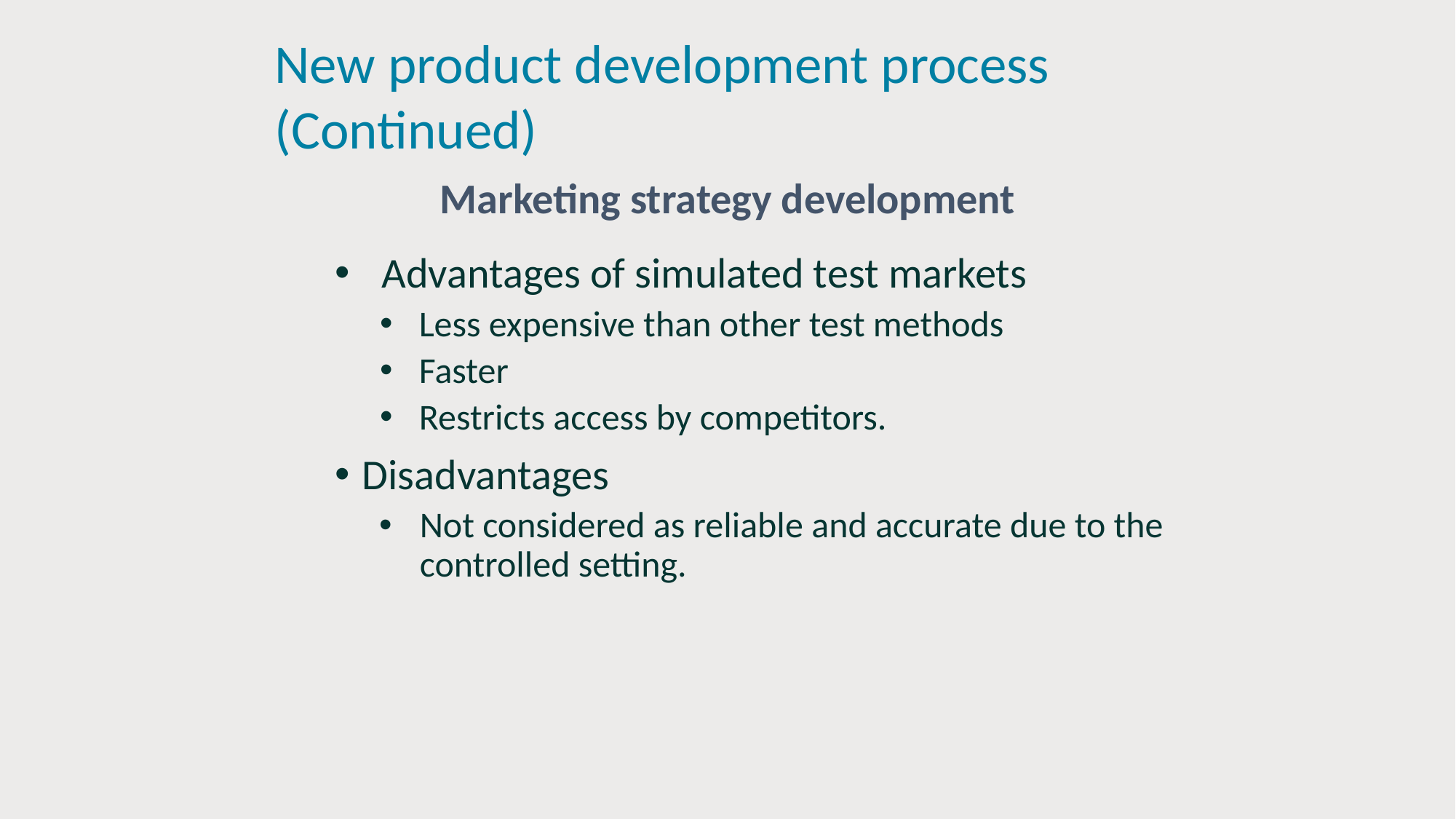

# New product development process (Continued)
Marketing strategy development

Advantages of simulated test markets
Less expensive than other test methods
Faster
Restricts access by competitors.
Disadvantages
Not considered as reliable and accurate due to the controlled setting.